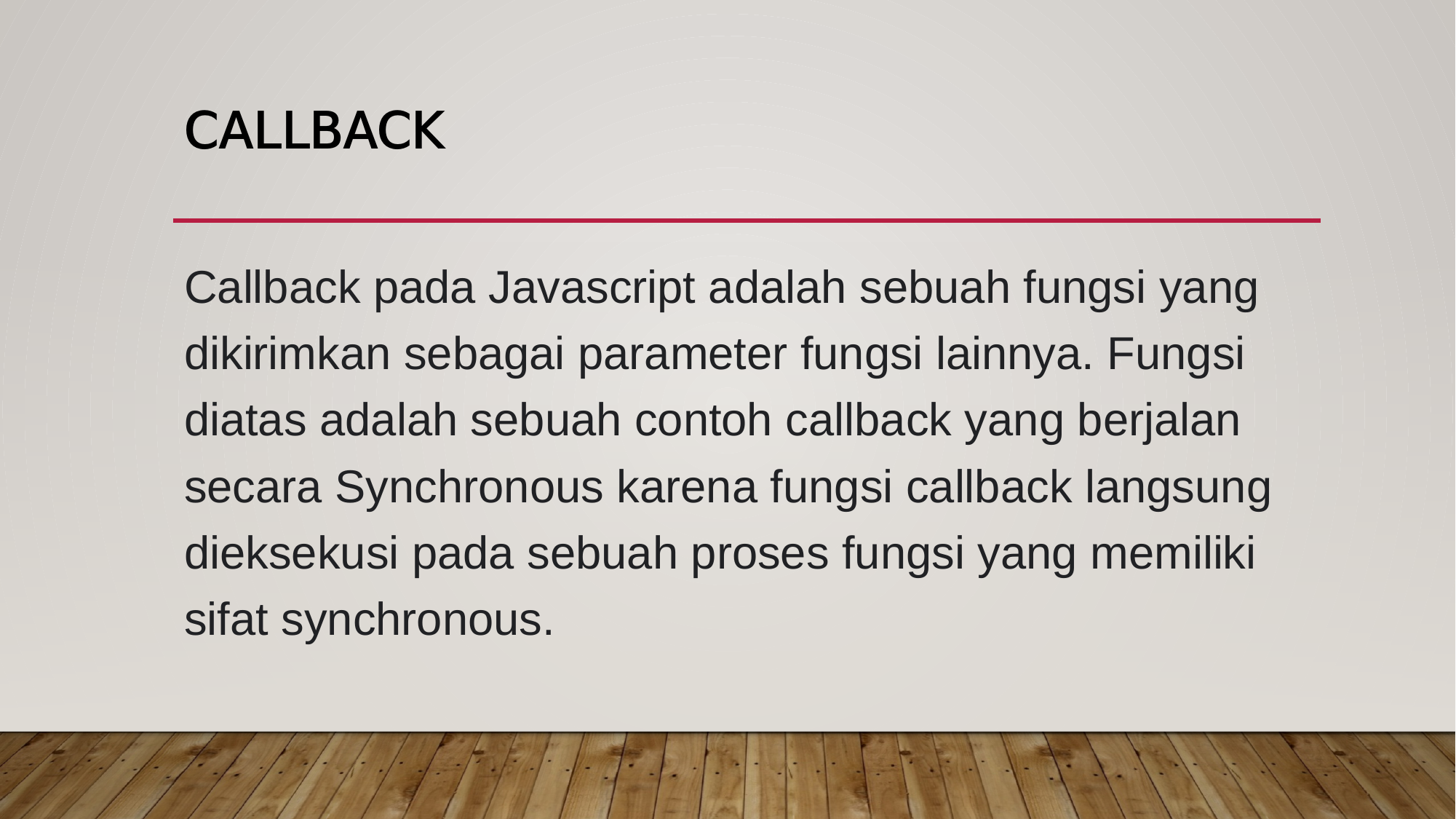

# Callback
Callback pada Javascript adalah sebuah fungsi yang dikirimkan sebagai parameter fungsi lainnya. Fungsi diatas adalah sebuah contoh callback yang berjalan secara Synchronous karena fungsi callback langsung dieksekusi pada sebuah proses fungsi yang memiliki sifat synchronous.